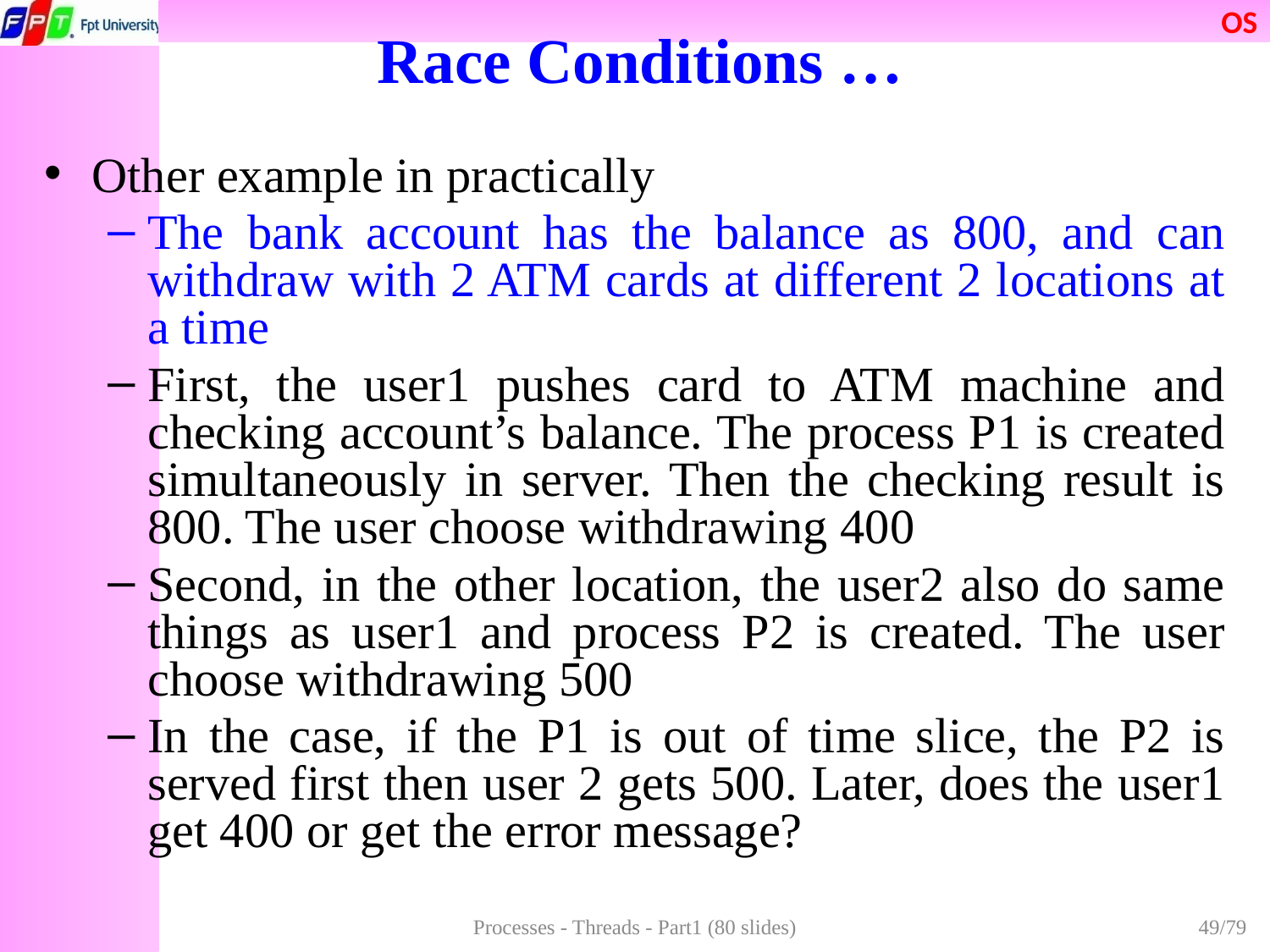

# Race Conditions …
Other example in practically
The bank account has the balance as 800, and can withdraw with 2 ATM cards at different 2 locations at a time
First, the user1 pushes card to ATM machine and checking account’s balance. The process P1 is created simultaneously in server. Then the checking result is 800. The user choose withdrawing 400
Second, in the other location, the user2 also do same things as user1 and process P2 is created. The user choose withdrawing 500
In the case, if the P1 is out of time slice, the P2 is served first then user 2 gets 500. Later, does the user1 get 400 or get the error message?
Processes - Threads - Part1 (80 slides)
49/79